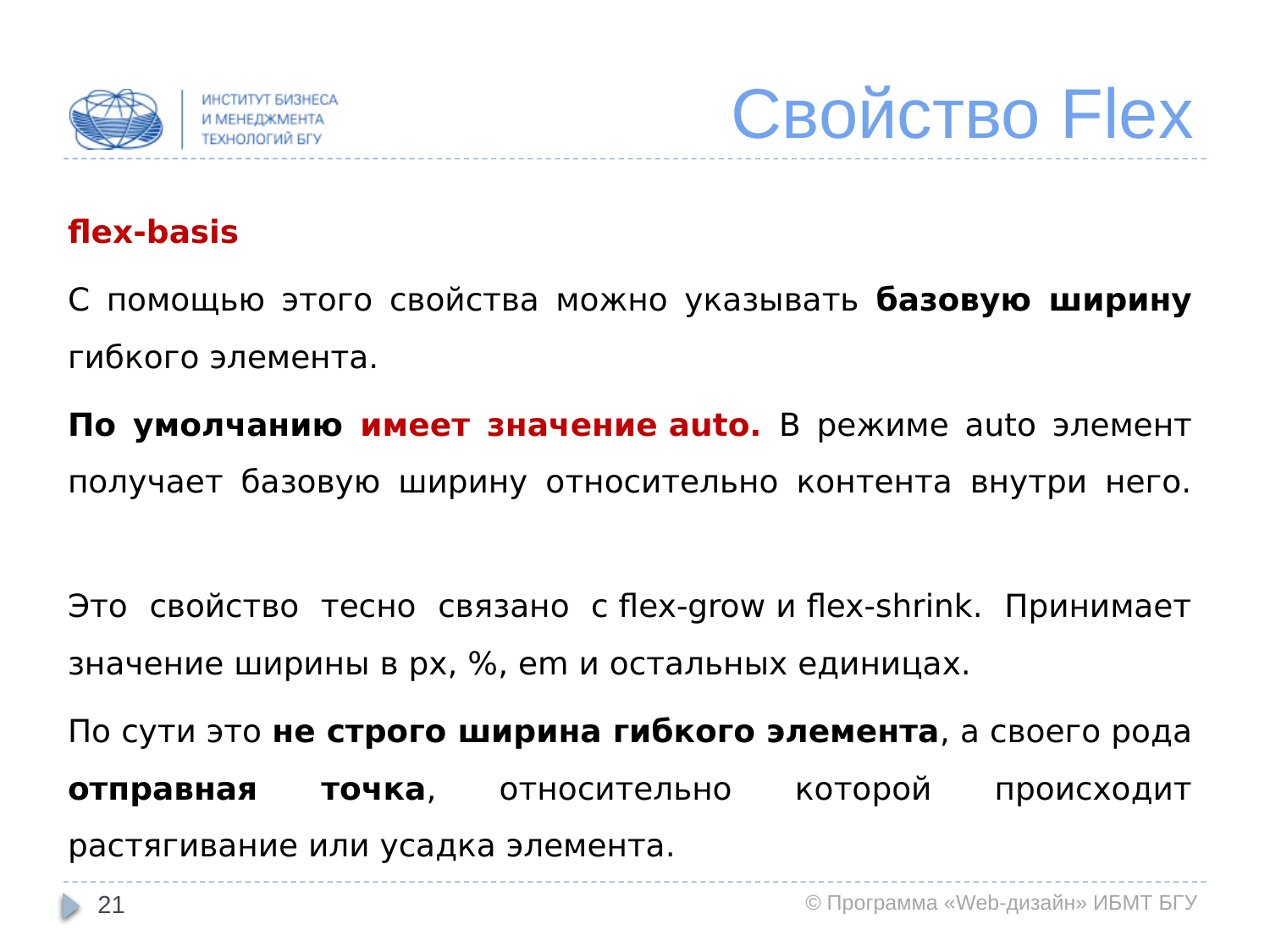

# Свойство Flex
flex-basis
С помощью этого свойства можно указывать базовую ширину гибкого элемента.
По умолчанию имеет значение auto. В режиме auto элемент получает базовую ширину относительно контента внутри него.
Это свойство тесно связано с flex-grow и flex-shrink. Принимает значение ширины в px, %, em и остальных единицах.
По сути это не строго ширина гибкого элемента, а своего рода отправная точка, относительно которой происходит растягивание или усадка элемента.
21